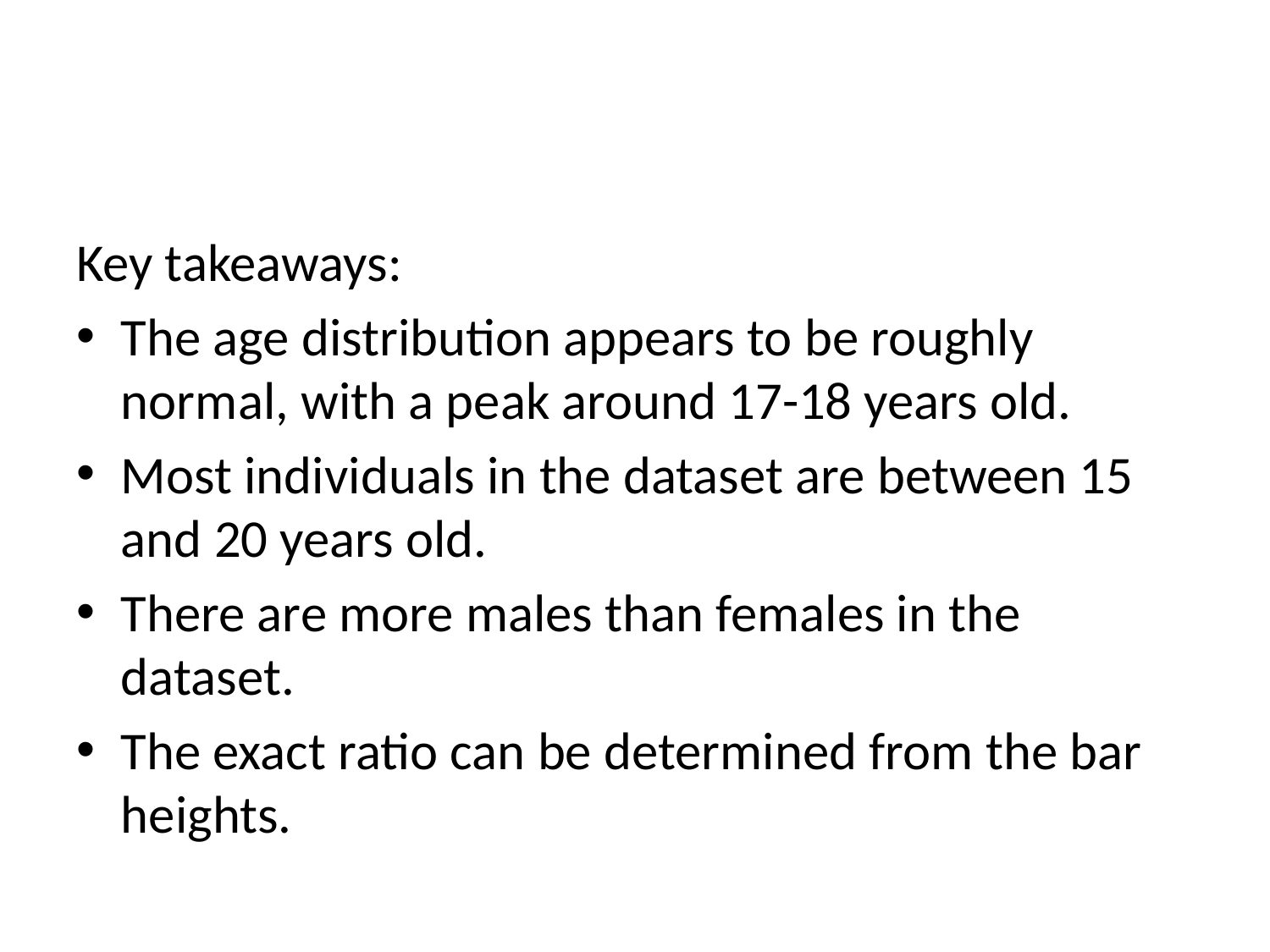

#
Key takeaways:
The age distribution appears to be roughly normal, with a peak around 17-18 years old.
Most individuals in the dataset are between 15 and 20 years old.
There are more males than females in the dataset.
The exact ratio can be determined from the bar heights.